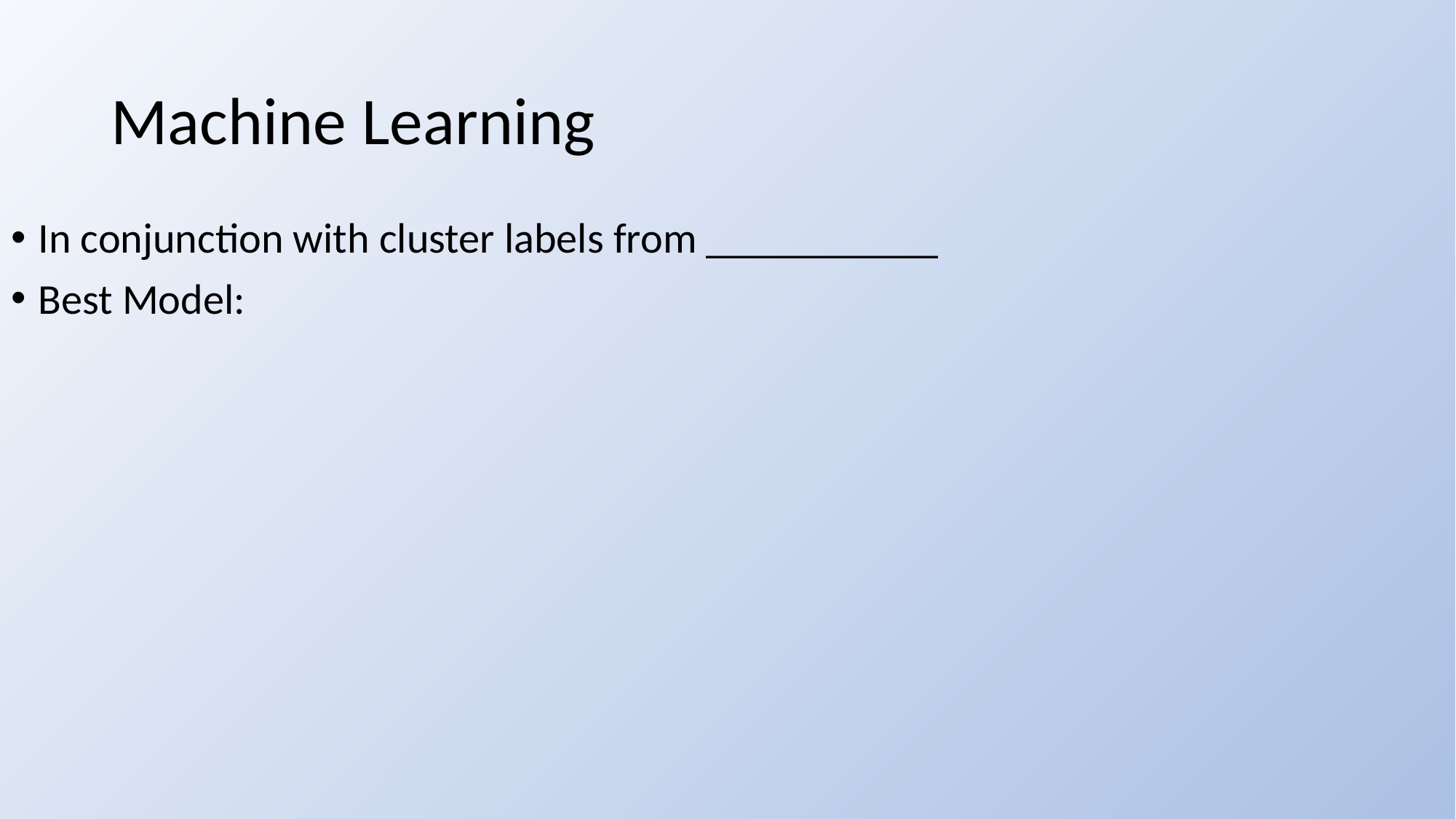

# Machine Learning
In conjunction with cluster labels from ___________
Best Model: